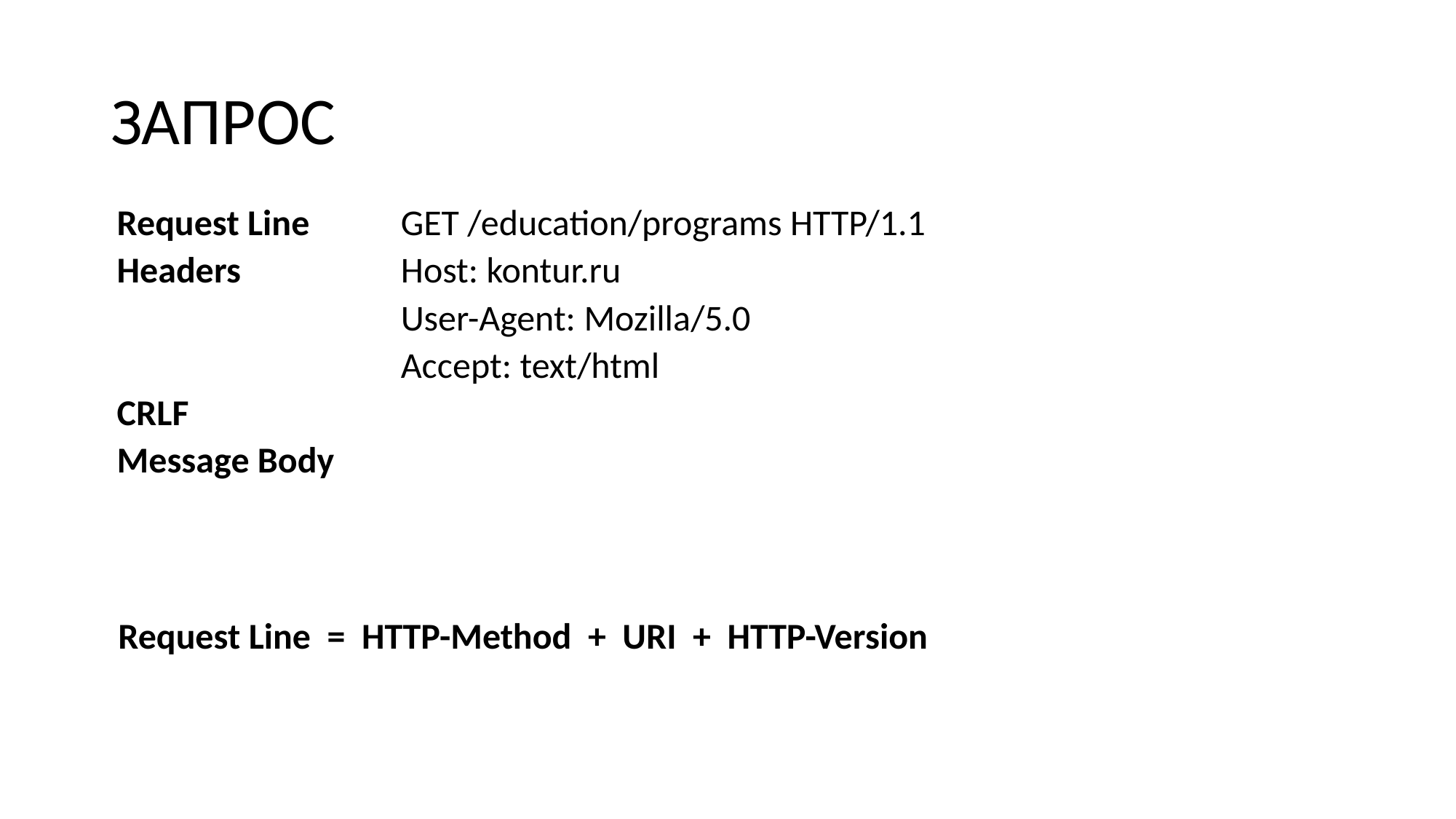

ЗАПРОС
| Request Line | GET /education/programs HTTP/1.1 |
| --- | --- |
| Headers | Host: kontur.ru |
|  | User-Agent: Mozilla/5.0 |
|  | Accept: text/html |
| CRLF |  |
| Message Body |  |
Request Line  =  HTTP-Method  +  URI  +  HTTP-Version